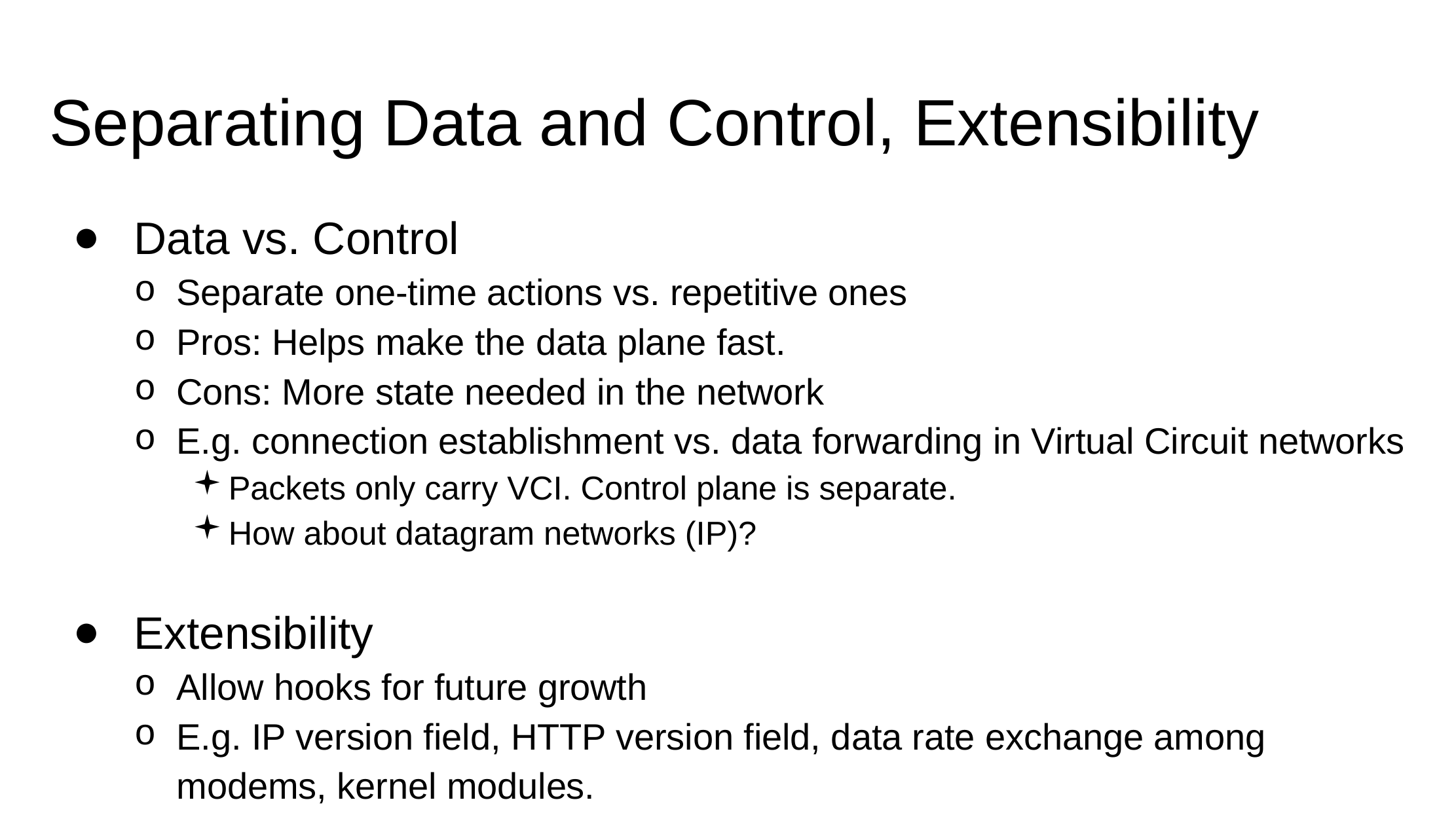

# Separating Data and Control, Extensibility
Data vs. Control
Separate one-time actions vs. repetitive ones
Pros: Helps make the data plane fast.
Cons: More state needed in the network
E.g. connection establishment vs. data forwarding in Virtual Circuit networks
Packets only carry VCI. Control plane is separate.
How about datagram networks (IP)?

Extensibility
Allow hooks for future growth
E.g. IP version field, HTTP version field, data rate exchange among modems, kernel modules.